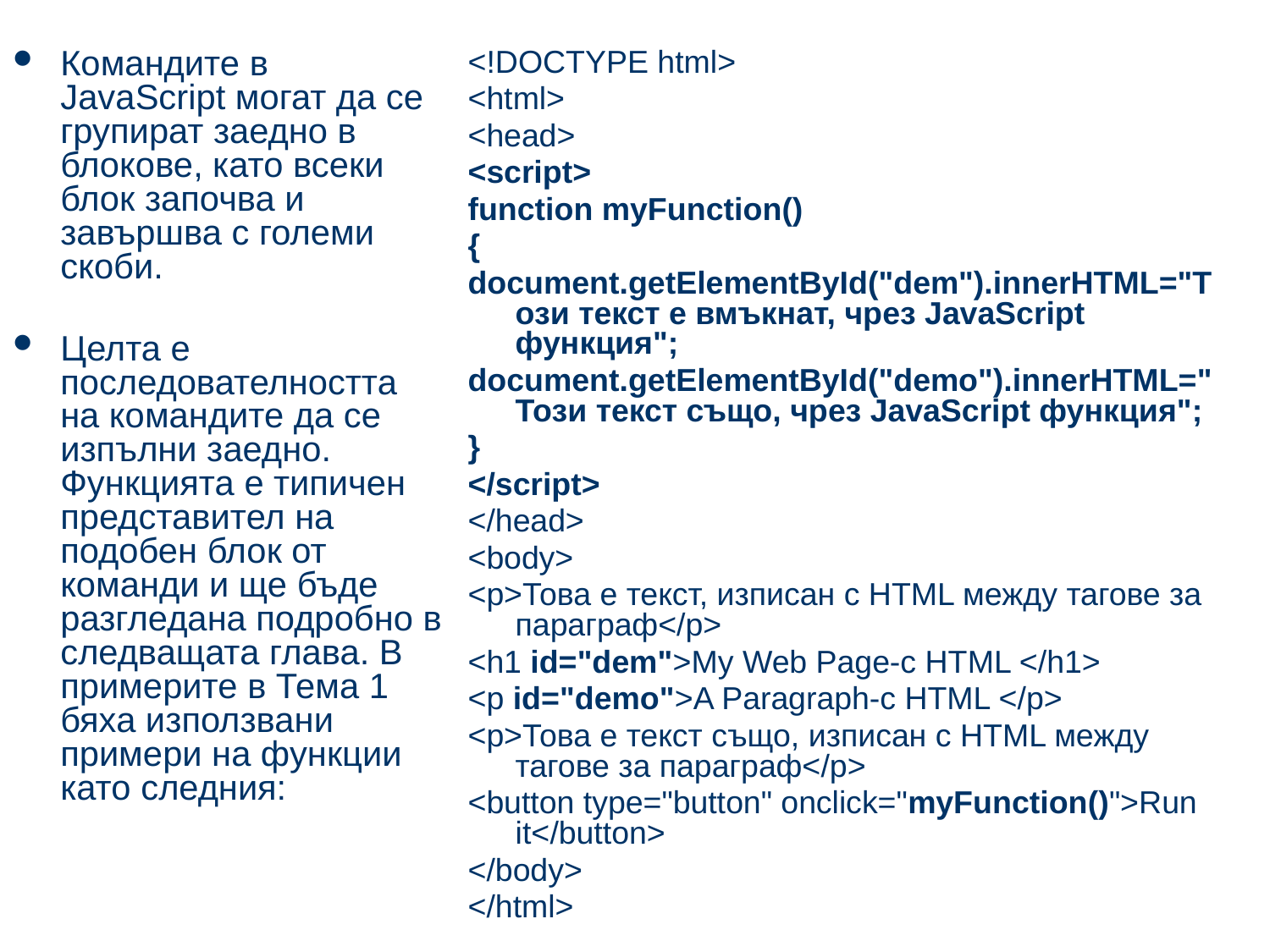

#
Командите в JavaScript могат да се групират заедно в блокове, като всеки блок започва и завършва с големи скоби.

Целта е последователността на командите да се изпълни заедно. Функцията е типичен представител на подобен блок от команди и ще бъде разгледана подробно в следващата глава. В примерите в Тема 1 бяха използвани примери на функции като следния:
<!DOCTYPE html>
<html>
<head>
<script>
function myFunction()
{
document.getElementById("dem").innerHTML="Този текст е вмъкнат, чрез JavaScript функция";
document.getElementById("demo").innerHTML="Този текст също, чрез JavaScript функция";
}
</script>
</head>
<body>
<p>Това е текст, изписан с HTML между тагове за параграф</p>
<h1 id="dem">My Web Page-c HTML </h1>
<p id="demo">A Paragraph-c HTML </p>
<p>Това е текст също, изписан с HTML между тагове за параграф</p>
<button type="button" onclick="myFunction()">Run it</button>
</body>
</html>
33